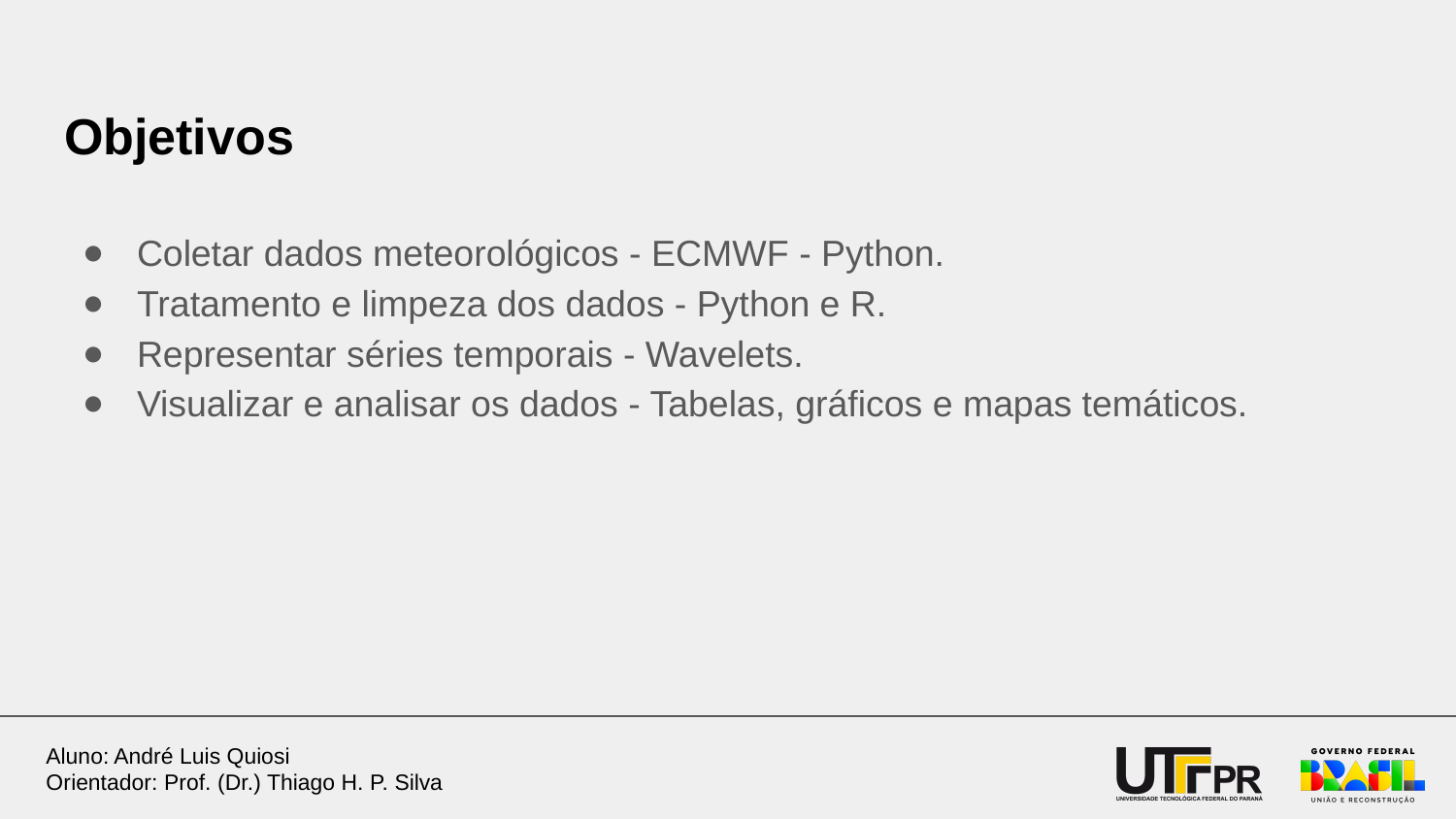

# Objetivos
Coletar dados meteorológicos - ECMWF - Python.
Tratamento e limpeza dos dados - Python e R.
Representar séries temporais - Wavelets.
Visualizar e analisar os dados - Tabelas, gráficos e mapas temáticos.